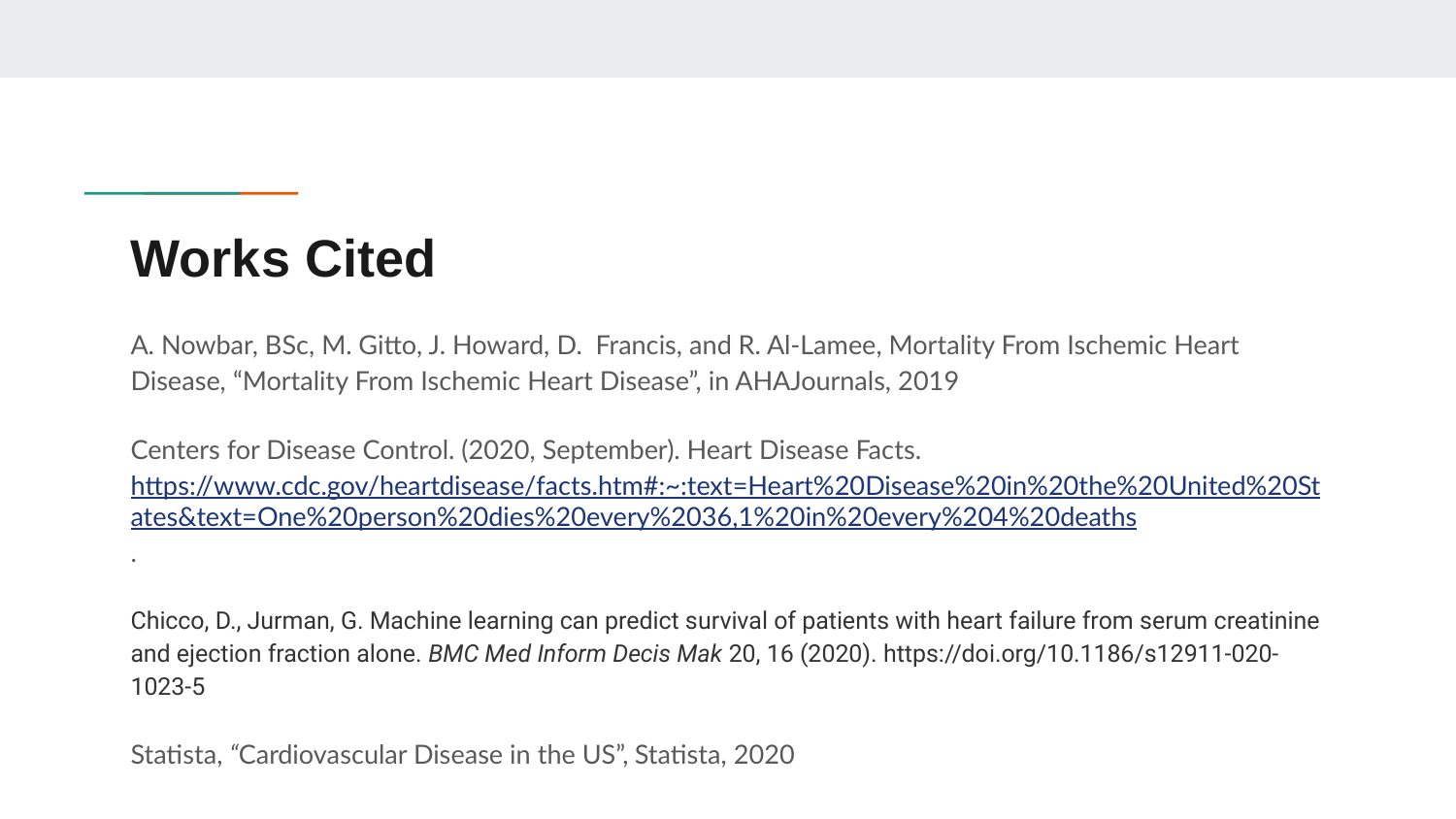

# Works Cited
A. Nowbar, BSc, M. Gitto, J. Howard, D.  Francis, and R. Al-Lamee, Mortality From Ischemic Heart Disease, “Mortality From Ischemic Heart Disease”, in AHAJournals, 2019
Centers for Disease Control. (2020, September). Heart Disease Facts. https://www.cdc.gov/heartdisease/facts.htm#:~:text=Heart%20Disease%20in%20the%20United%20States&text=One%20person%20dies%20every%2036,1%20in%20every%204%20deaths.
Chicco, D., Jurman, G. Machine learning can predict survival of patients with heart failure from serum creatinine and ejection fraction alone. BMC Med Inform Decis Mak 20, 16 (2020). https://doi.org/10.1186/s12911-020-1023-5
Statista, “Cardiovascular Disease in the US”, Statista, 2020